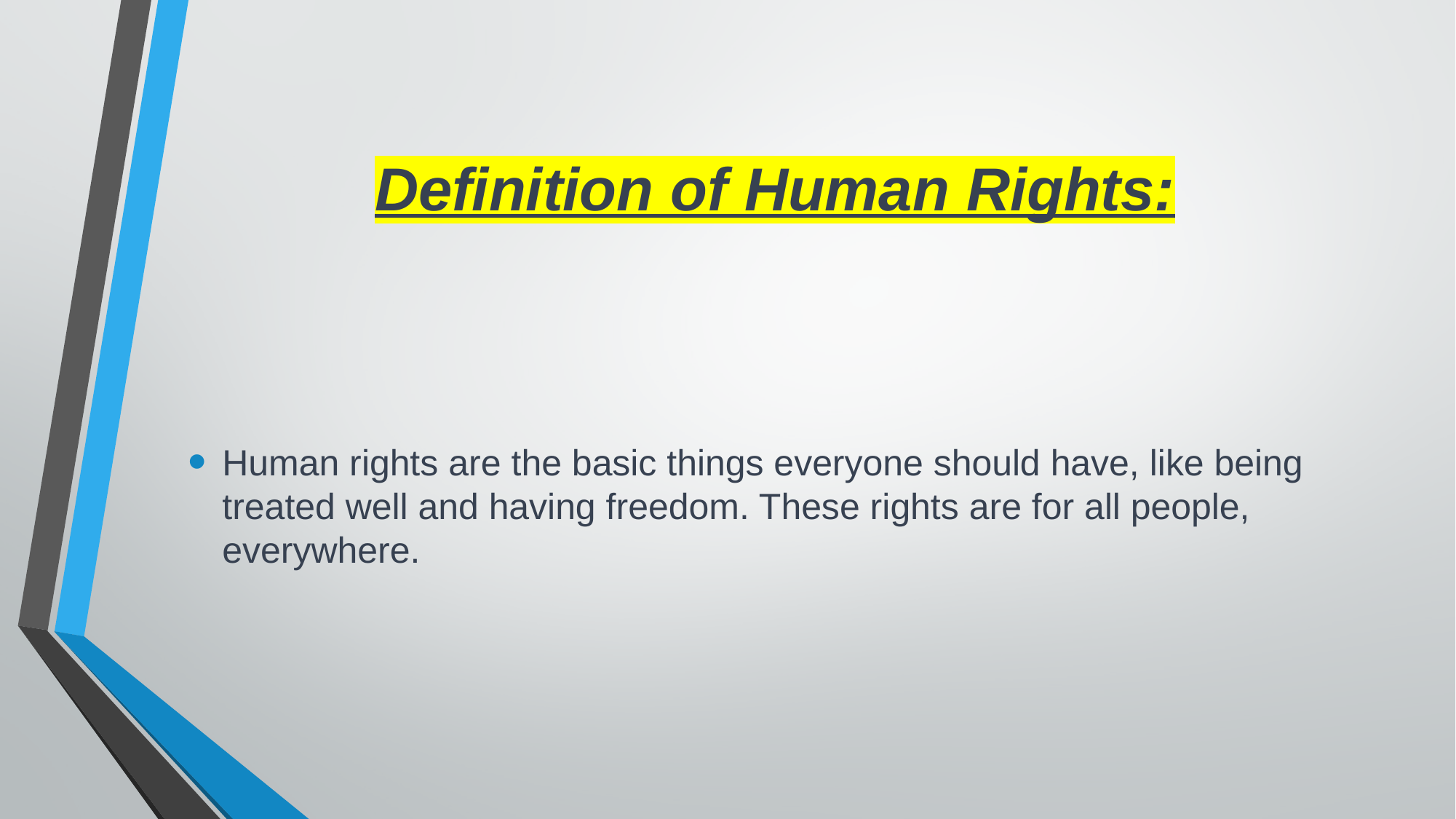

# Definition of Human Rights:
Human rights are the basic things everyone should have, like being treated well and having freedom. These rights are for all people, everywhere.